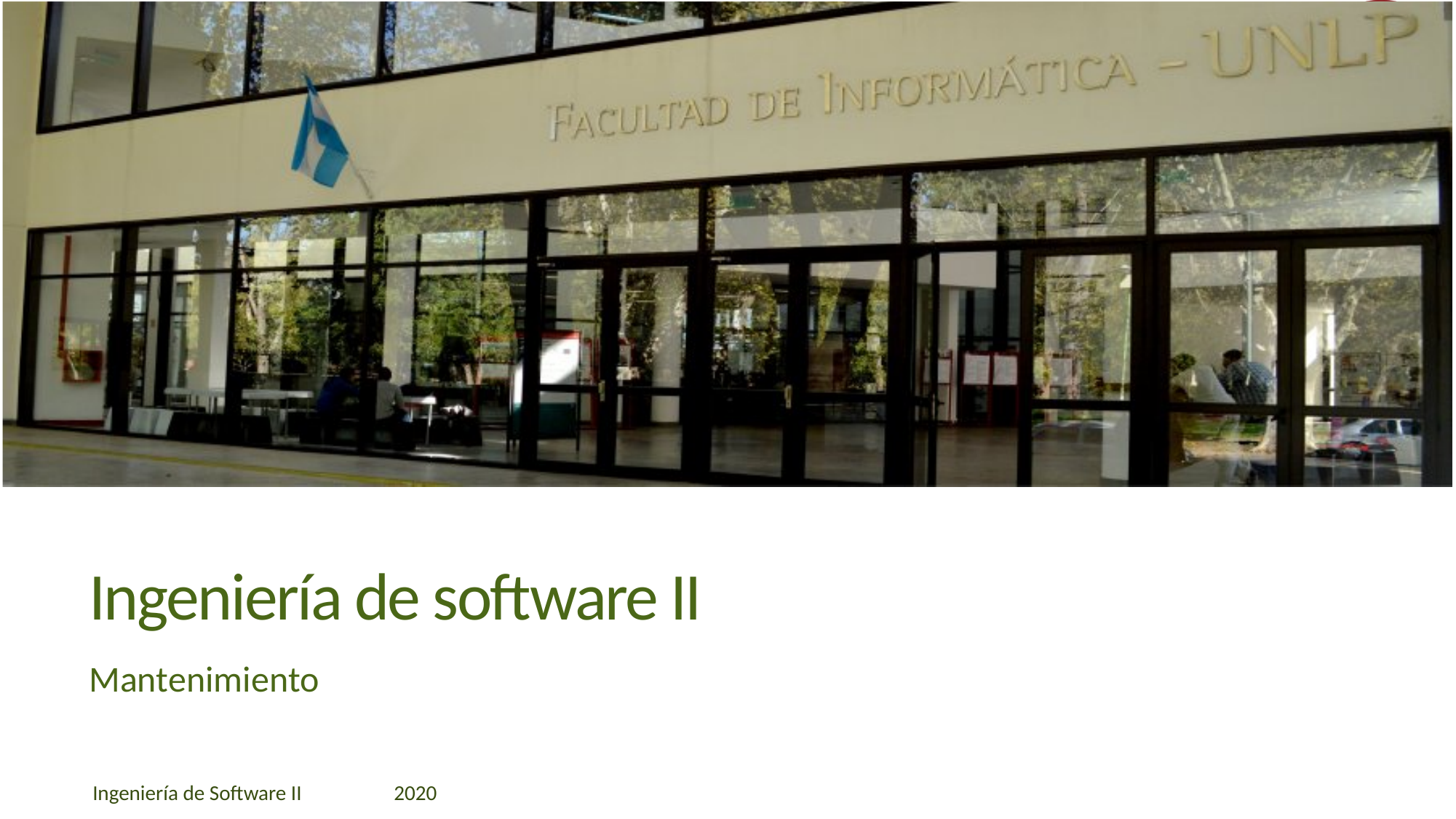

1
# Ingeniería de software II
Mantenimiento
Ingeniería de Software II
2020